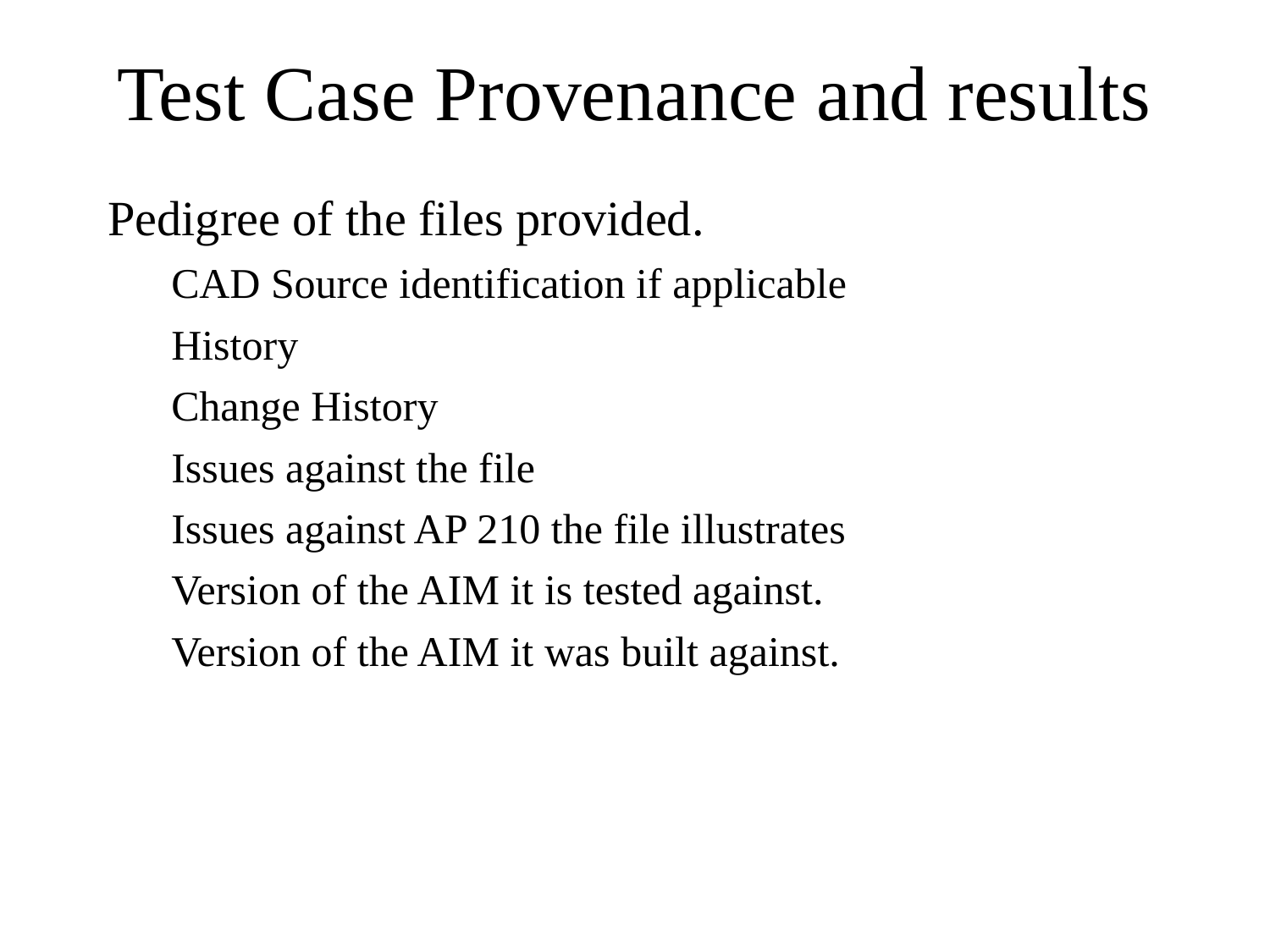

Test Case Provenance and results
Pedigree of the files provided.
CAD Source identification if applicable
History
Change History
Issues against the file
Issues against AP 210 the file illustrates
Version of the AIM it is tested against.
Version of the AIM it was built against.